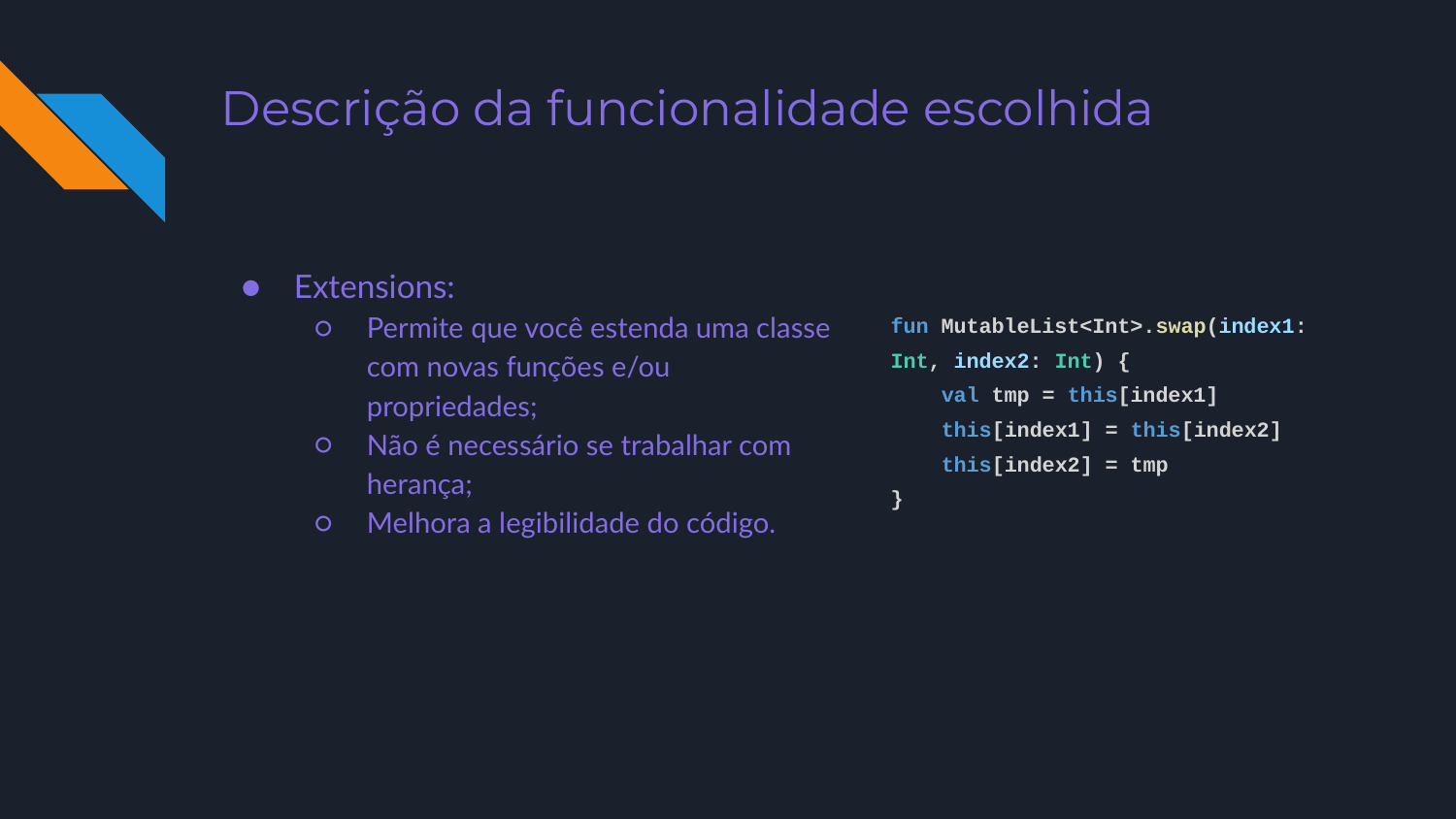

# Descrição da funcionalidade escolhida
Extensions:
Permite que você estenda uma classe com novas funções e/ou propriedades;
Não é necessário se trabalhar com herança;
Melhora a legibilidade do código.
fun MutableList<Int>.swap(index1: Int, index2: Int) {
    val tmp = this[index1]
    this[index1] = this[index2]
    this[index2] = tmp
}